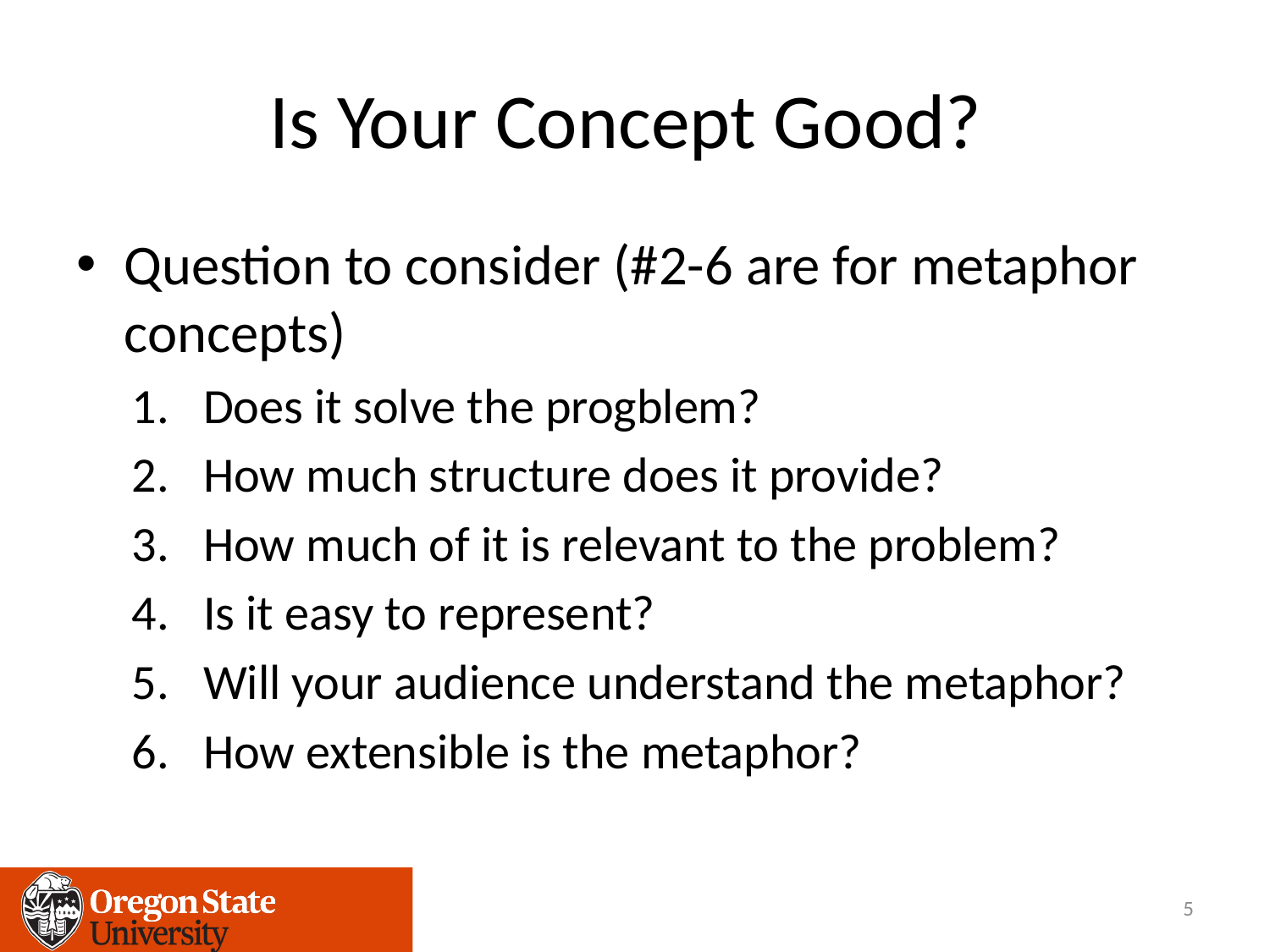

# Is Your Concept Good?
Question to consider (#2-6 are for metaphor concepts)
Does it solve the progblem?
How much structure does it provide?
How much of it is relevant to the problem?
Is it easy to represent?
Will your audience understand the metaphor?
How extensible is the metaphor?
5